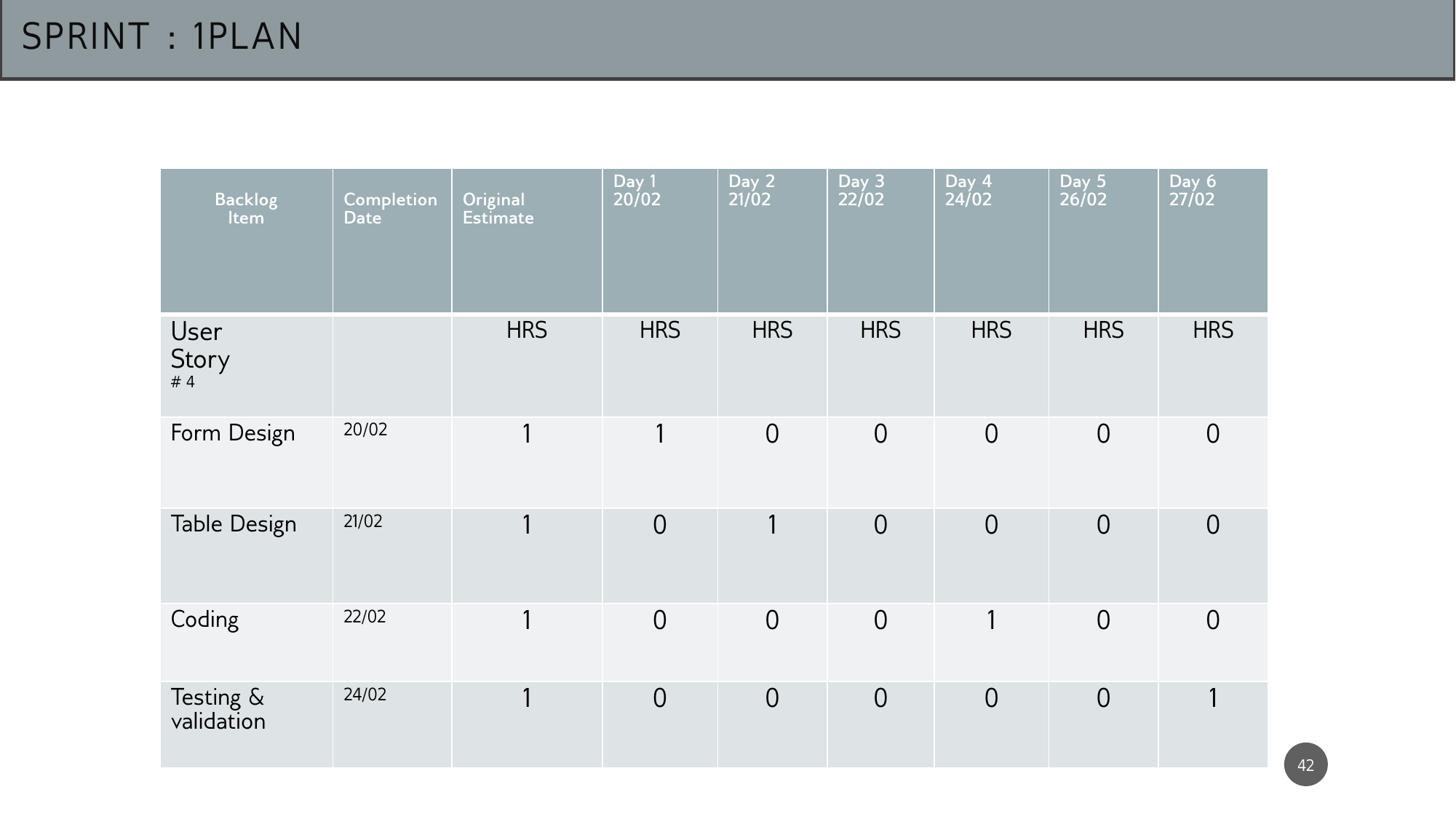

# SPRINT : 1PLAN
| Backlog Item | Completion Date | Original Estimate | Day 1 20/02 | Day 2 21/02 | Day 3 22/02 | Day 4 24/02 | Day 5 26/02 | Day 6 27/02 |
| --- | --- | --- | --- | --- | --- | --- | --- | --- |
| User Story # 4 |  | HRS | HRS | HRS | HRS | HRS | HRS | HRS |
| Form Design | 20/02 | 1 | 1 | 0 | 0 | 0 | 0 | 0 |
| Table Design | 21/02 | 1 | 0 | 1 | 0 | 0 | 0 | 0 |
| Coding | 22/02 | 1 | 0 | 0 | 0 | 1 | 0 | 0 |
| Testing & validation | 24/02 | 1 | 0 | 0 | 0 | 0 | 0 | 1 |
42